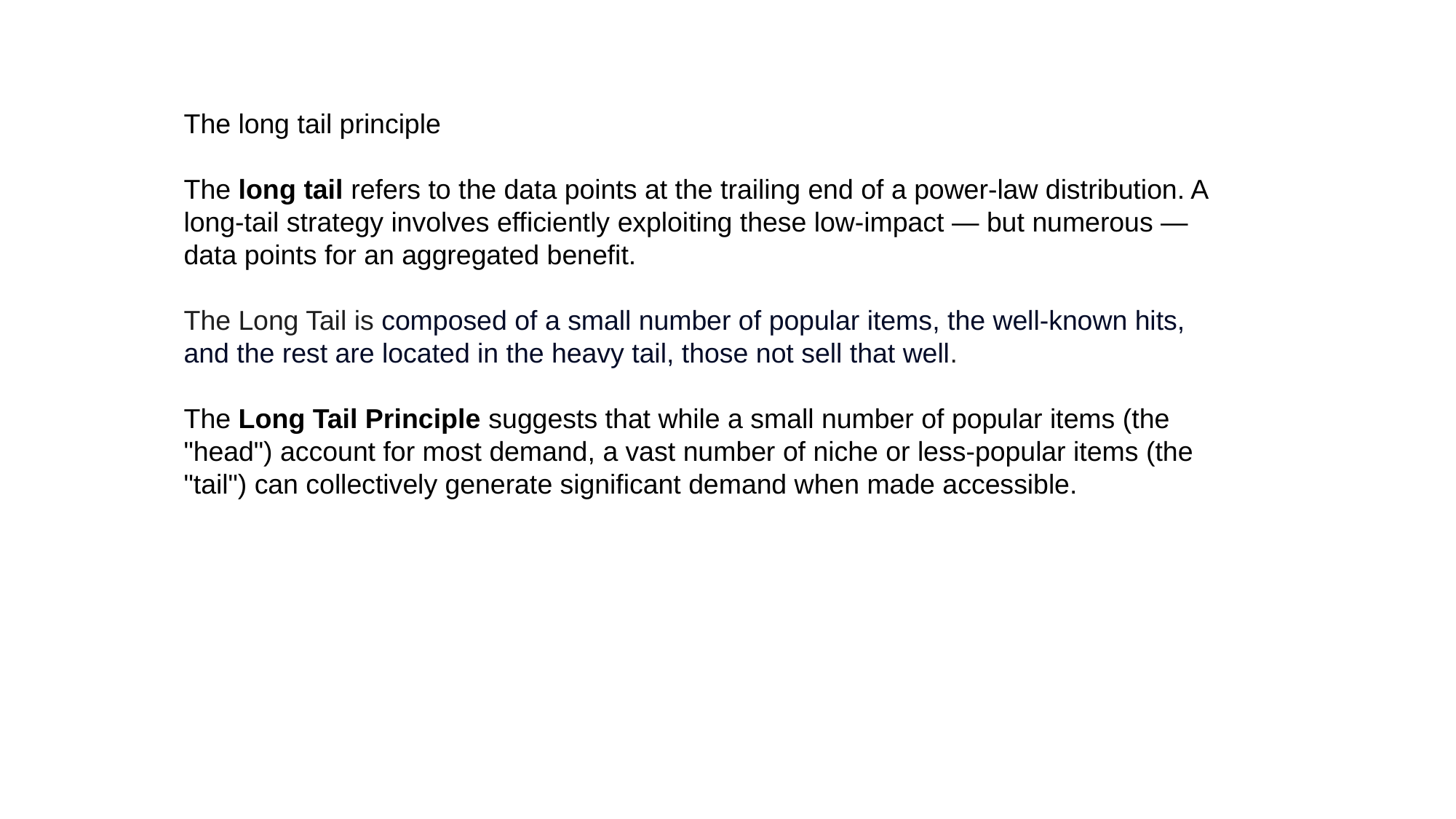

The long tail principle

The long tail refers to the data points at the trailing end of a power-law distribution. A long-tail strategy involves efficiently exploiting these low-impact — but numerous — data points for an aggregated benefit.

The Long Tail is composed of a small number of popular items, the well-known hits, and the rest are located in the heavy tail, those not sell that well.

The Long Tail Principle suggests that while a small number of popular items (the "head") account for most demand, a vast number of niche or less-popular items (the "tail") can collectively generate significant demand when made accessible.